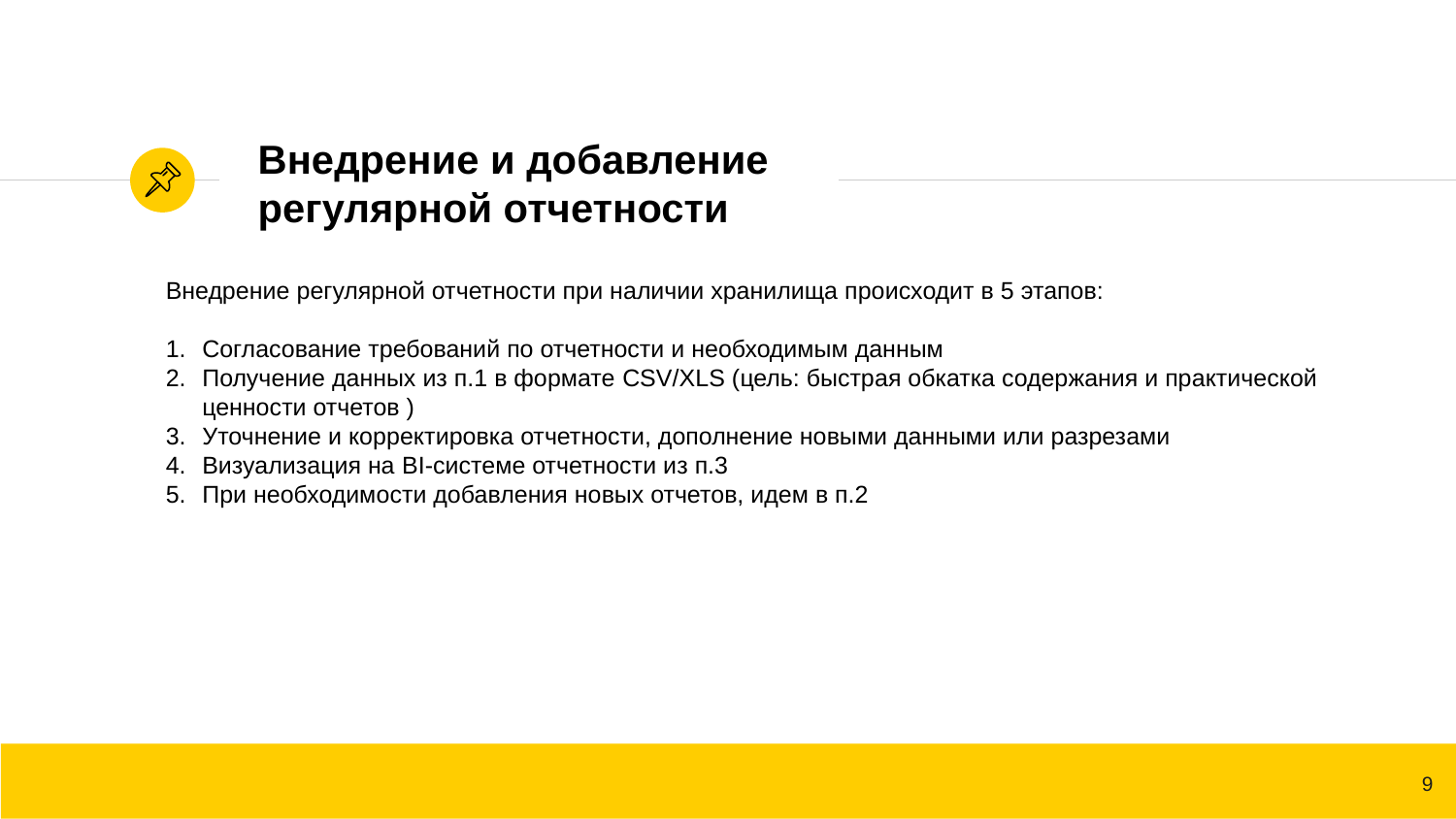

# Внедрение и добавление регулярной отчетности

Внедрение регулярной отчетности при наличии хранилища происходит в 5 этапов:

Согласование требований по отчетности и необходимым данным
Получение данных из п.1 в формате CSV/XLS (цель: быстрая обкатка содержания и практической ценности отчетов )
Уточнение и корректировка отчетности, дополнение новыми данными или разрезами
Визуализация на BI-системе отчетности из п.3
При необходимости добавления новых отчетов, идем в п.2

9